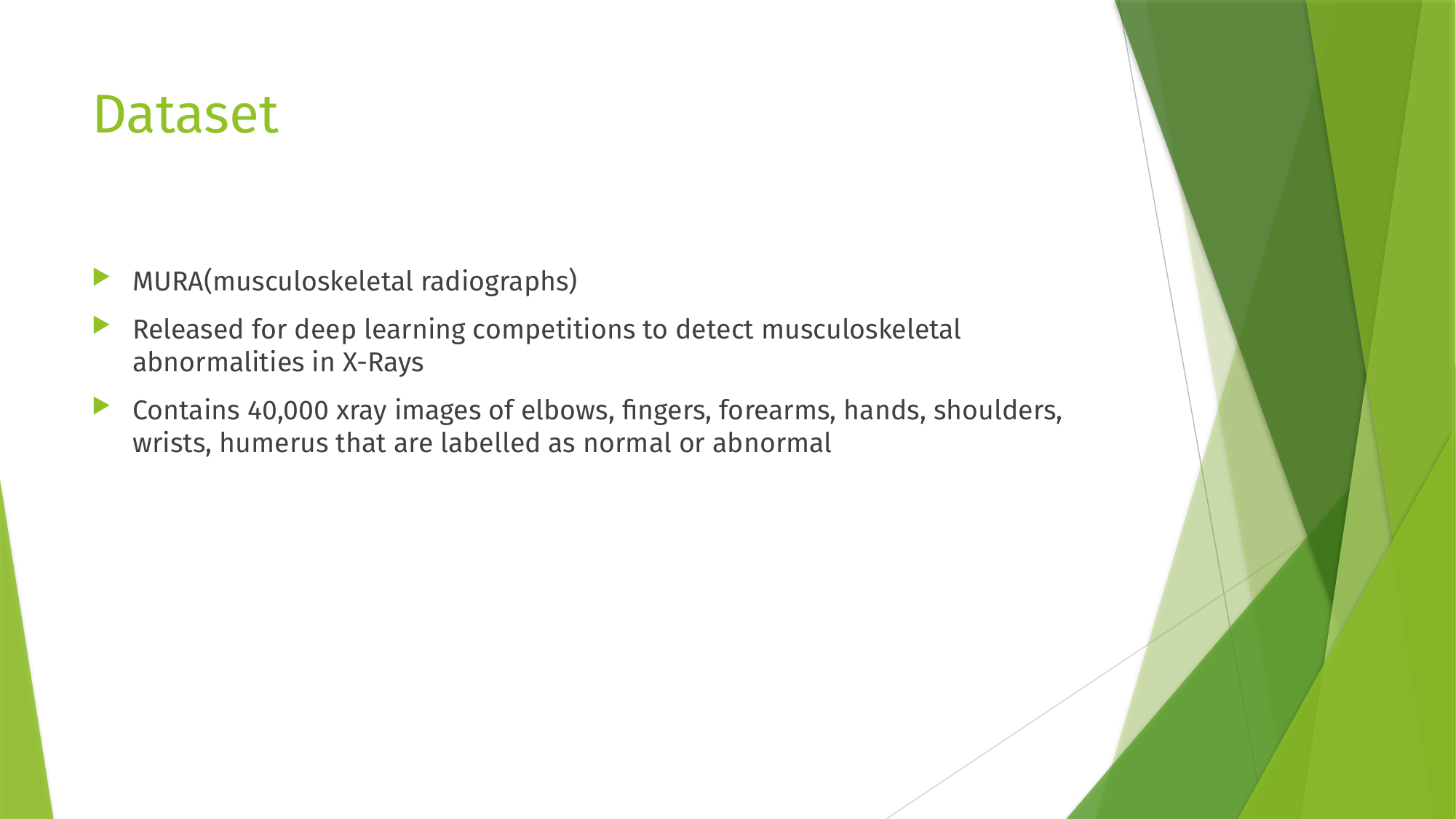

# Dataset
MURA(musculoskeletal radiographs)
Released for deep learning competitions to detect musculoskeletal abnormalities in X-Rays
Contains 40,000 xray images of elbows, fingers, forearms, hands, shoulders, wrists, humerus that are labelled as normal or abnormal